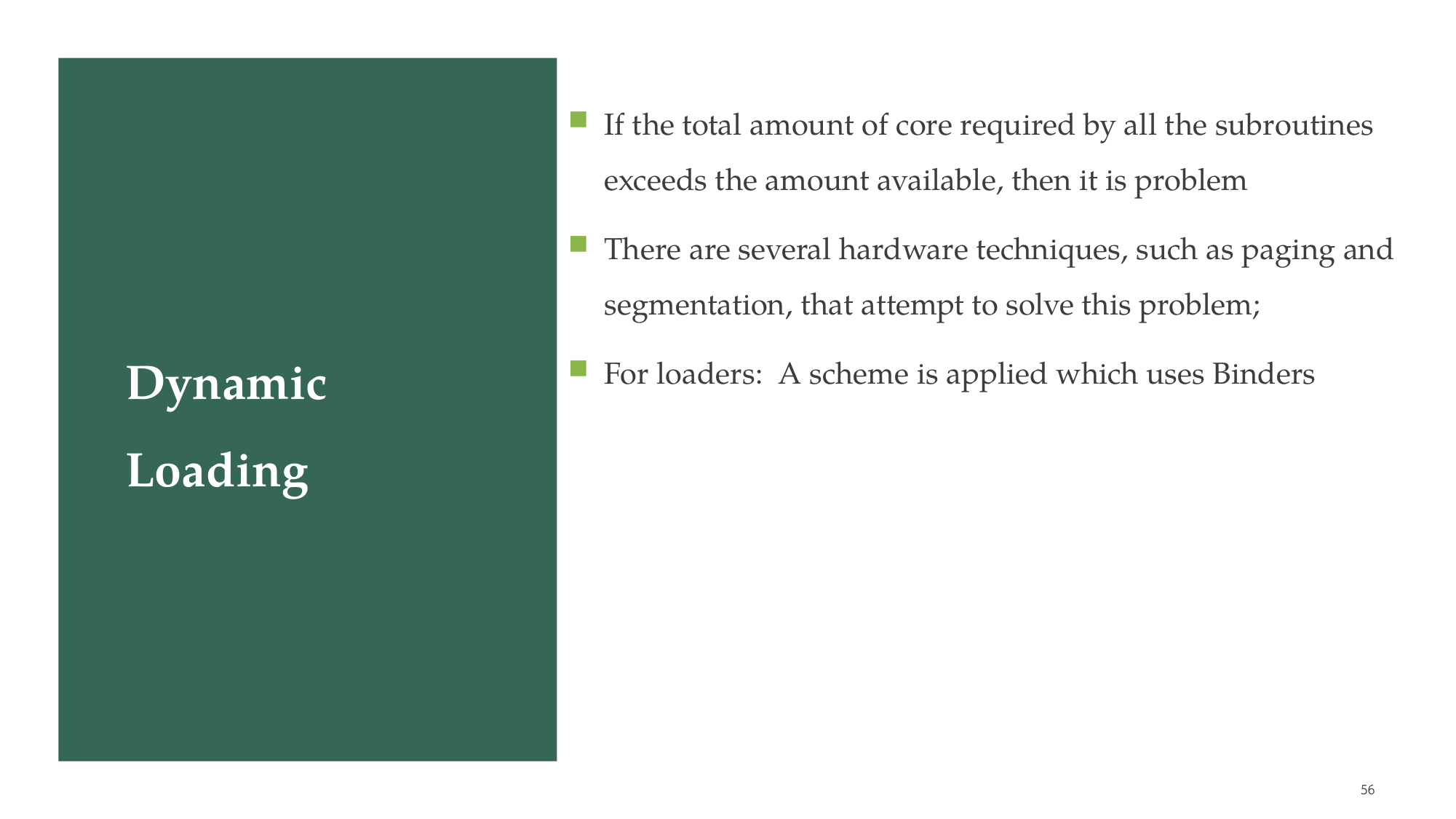

If the total amount of core required by all the subroutines exceeds the amount available, then it is problem
There are several hardware techniques, such as paging and segmentation, that attempt to solve this problem;
For loaders:  A scheme is applied which uses Binders
# Dynamic Loading
56